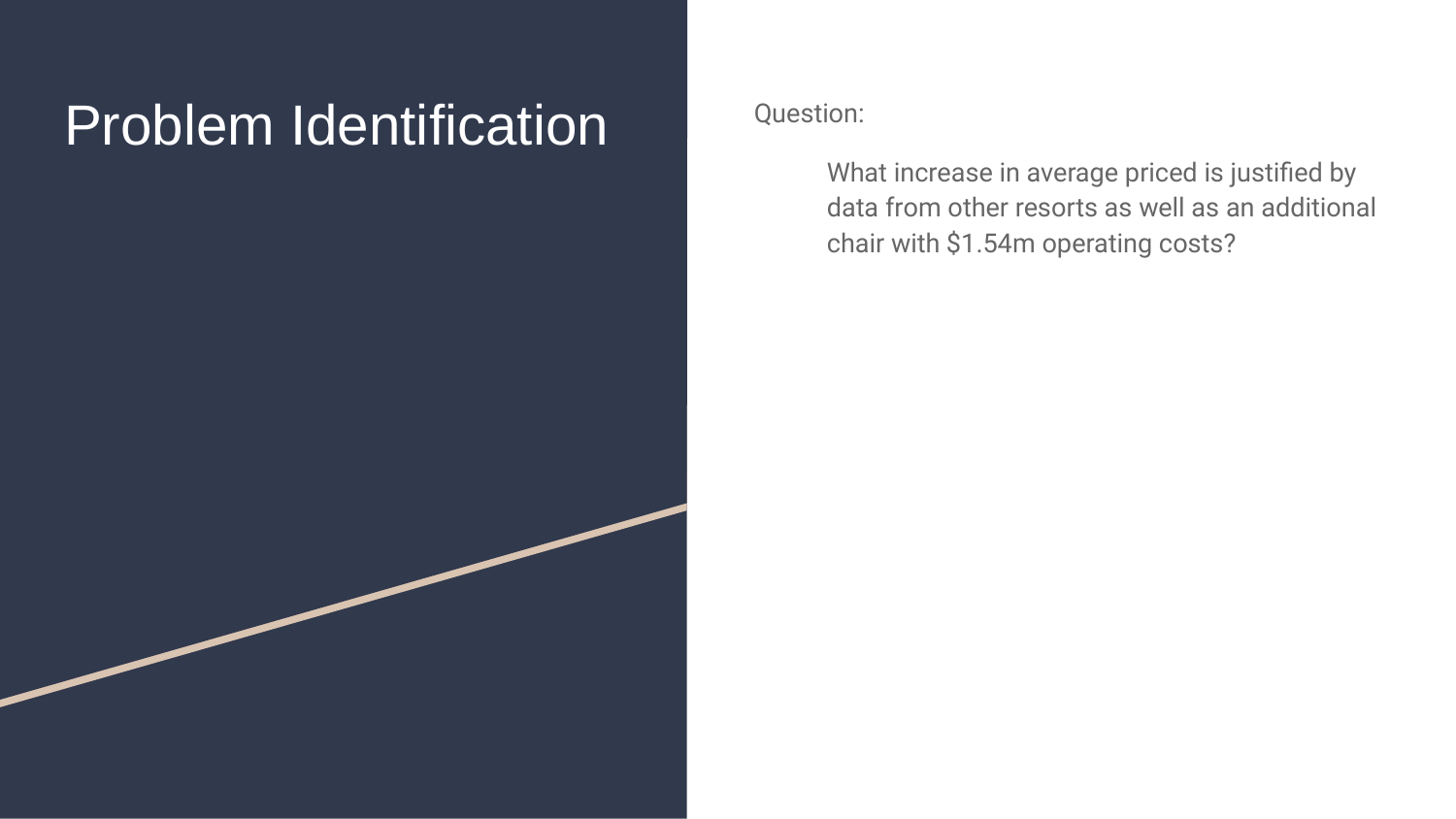

# Problem Identification
Question:
What increase in average priced is justified by data from other resorts as well as an additional chair with $1.54m operating costs?